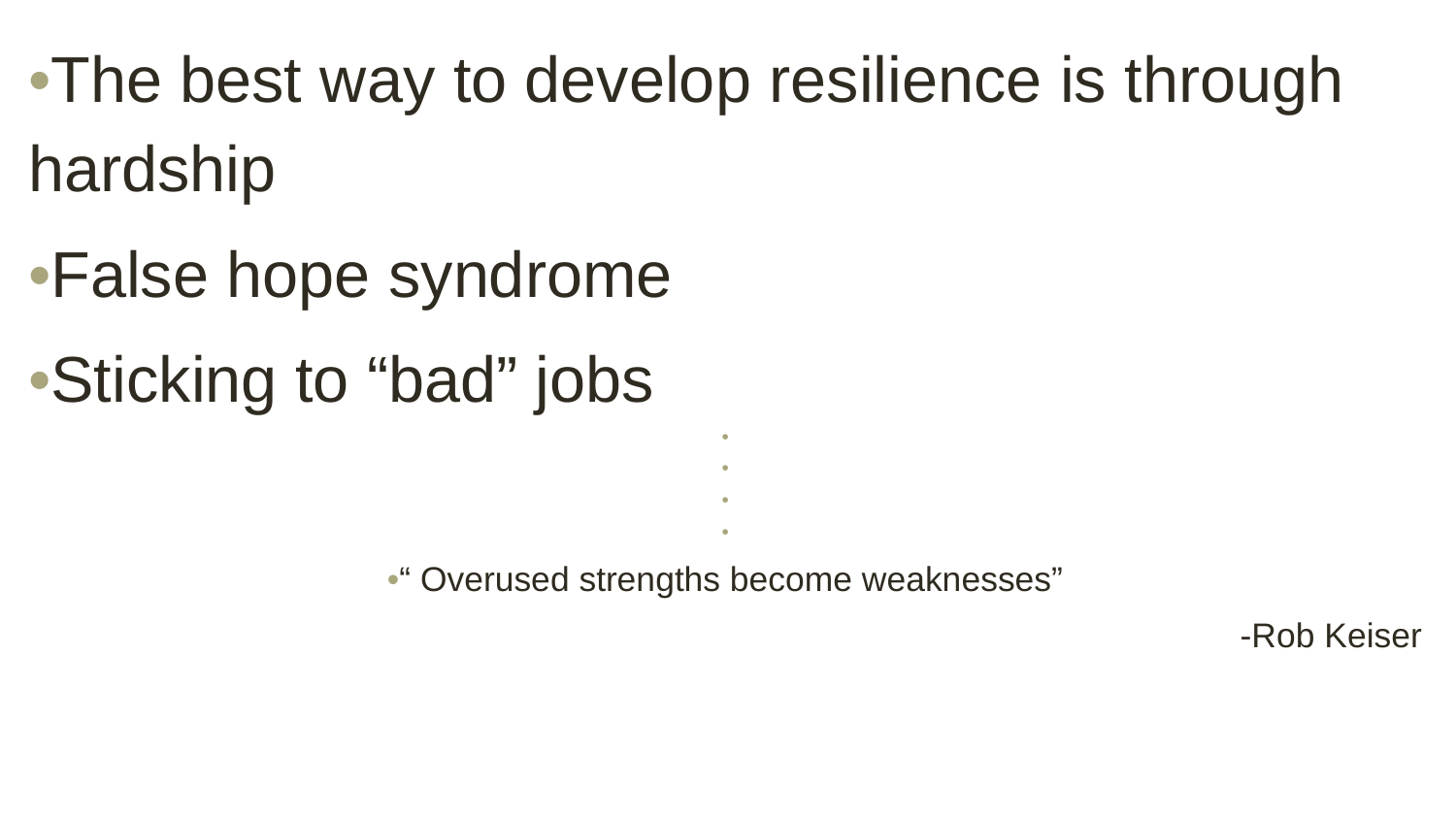

•The best way to develop resilience is through hardship
•False hope syndrome
•Sticking to “bad” jobs
•
•
•
•
•“ Overused strengths become weaknesses”
-Rob Keiser